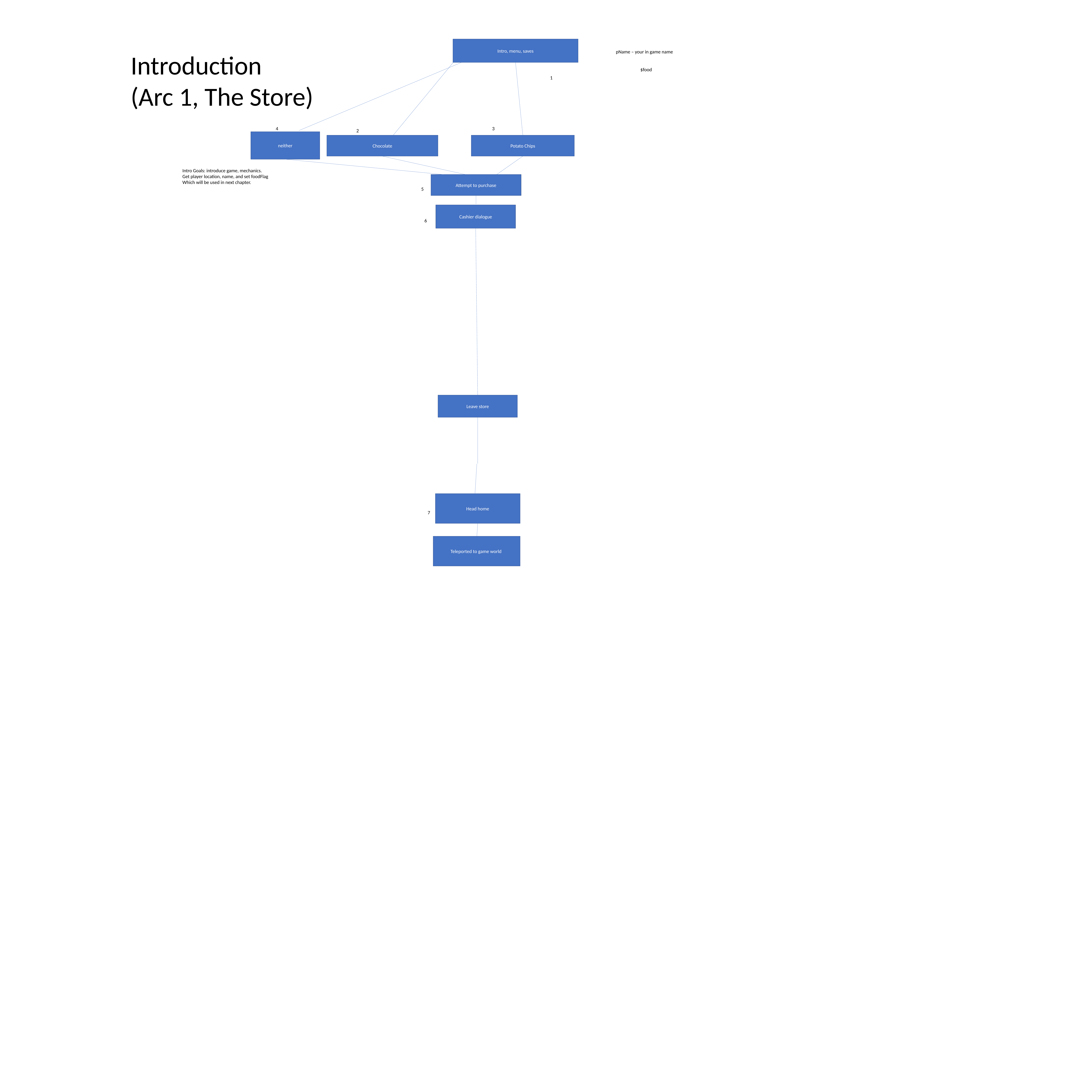

Intro, menu, saves
Introduction
(Arc 1, The Store)
pName – your in game name
$food
1
4
3
2
neither
Chocolate
Potato Chips
Intro Goals: introduce game, mechanics.
Get player location, name, and set foodFlag
Which will be used in next chapter.
Attempt to purchase
5
Cashier dialogue
6
Leave store
Head home
7
Teleported to game world